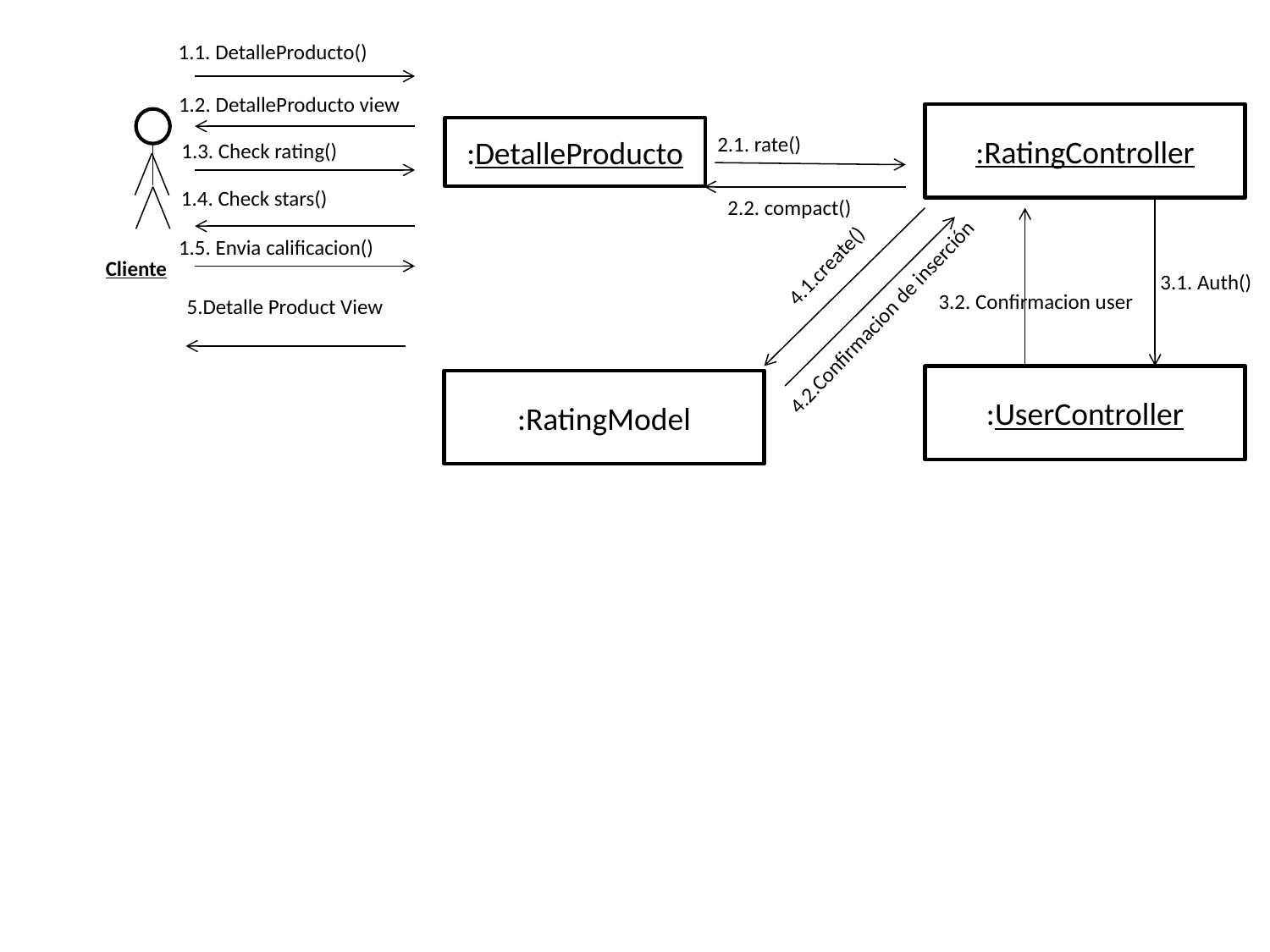

1.1. DetalleProducto()
1.2. DetalleProducto view
:RatingController

:DetalleProducto
2.1. rate()
1.3. Check rating()
1.4. Check stars()
2.2. compact()
1.5. Envia calificacion()
4.1.create()
Cliente
3.1. Auth()
3.2. Confirmacion user
5.Detalle Product View
4.2.Confirmacion de inserción
:UserController
:RatingModel